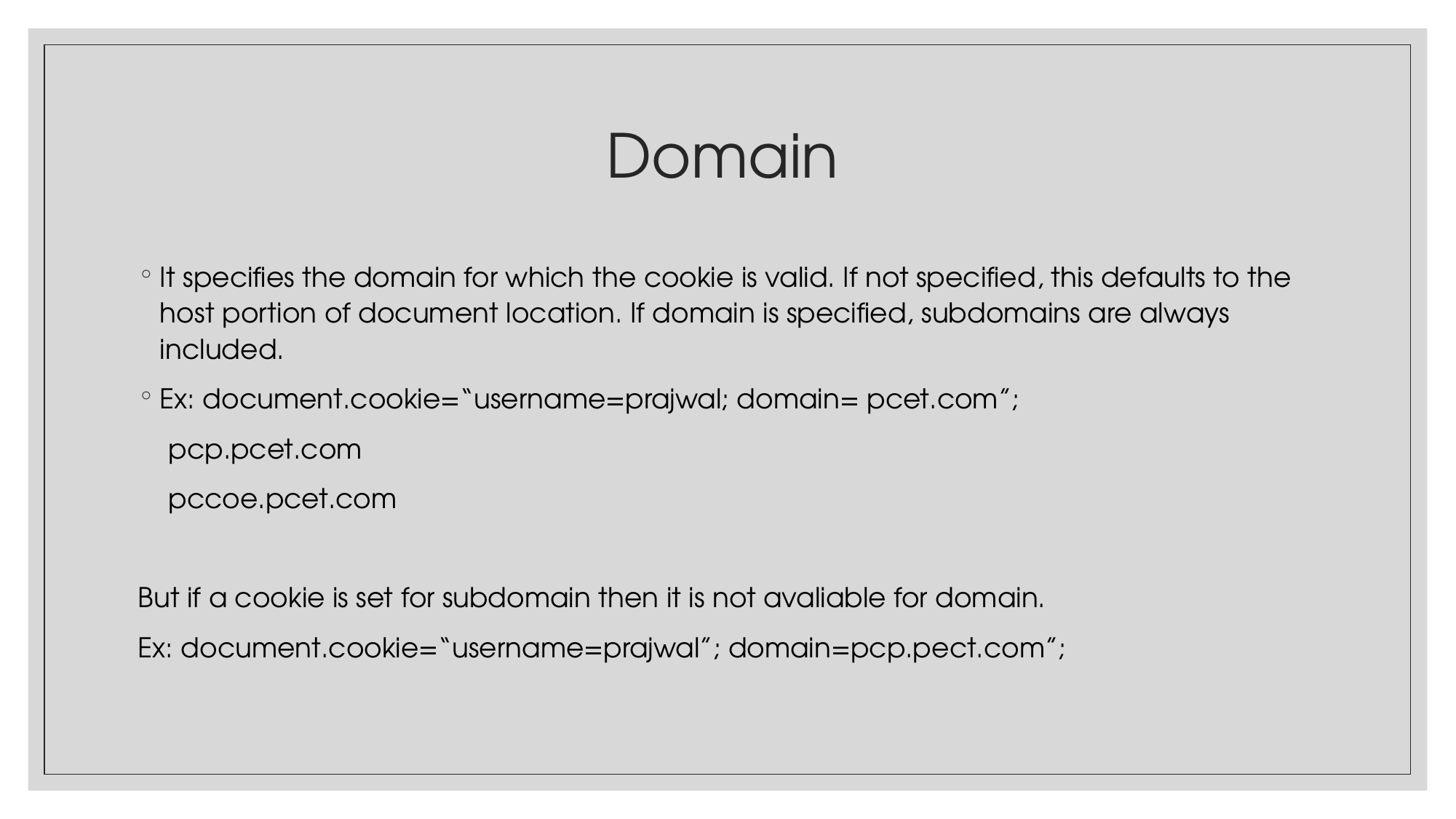

# Domain
It specifies the domain for which the cookie is valid. If not specified, this defaults to the host portion of document location. If domain is specified, subdomains are always included.
Ex: document.cookie=“username=prajwal; domain= pcet.com”;
    pcp.pcet.com
    pccoe.pcet.com

But if a cookie is set for subdomain then it is not avaliable for domain.
Ex: document.cookie=“username=prajwal”; domain=pcp.pect.com”;